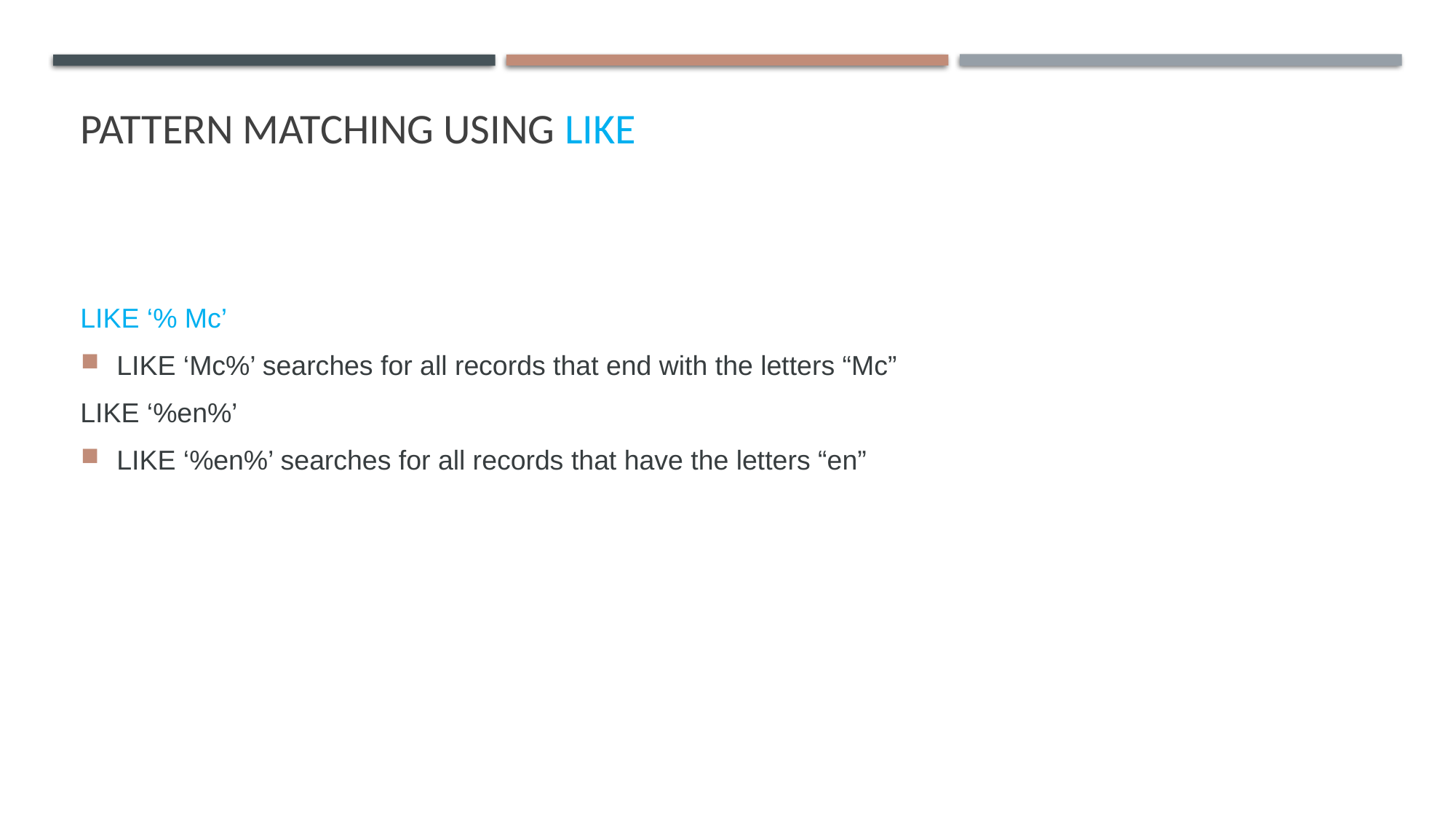

# Pattern matching using like
LIKE ‘% Mc’
LIKE ‘Mc%’ searches for all records that end with the letters “Mc”
LIKE ‘%en%’
LIKE ‘%en%’ searches for all records that have the letters “en”